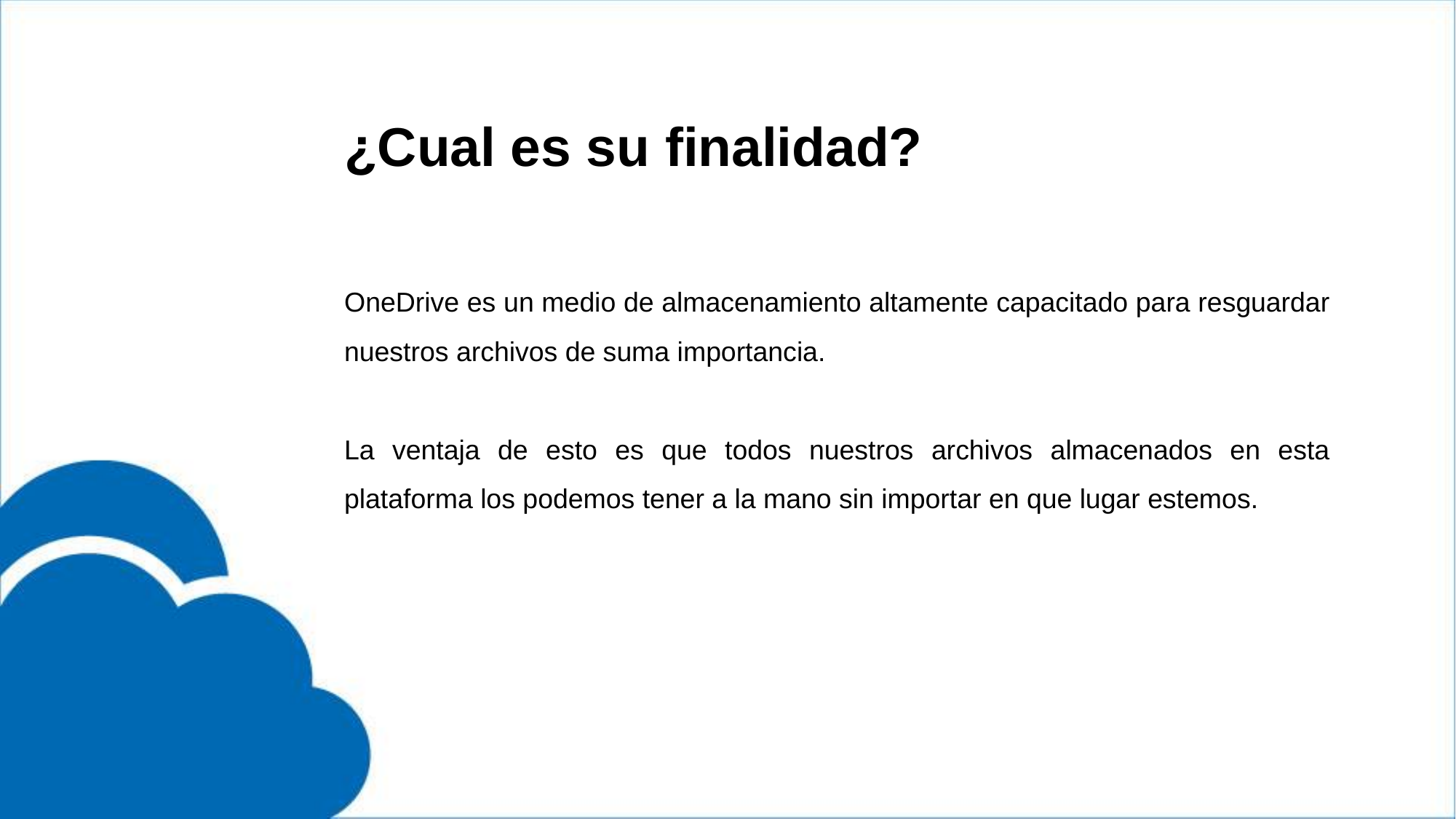

¿Cual es su finalidad?
OneDrive es un medio de almacenamiento altamente capacitado para resguardar nuestros archivos de suma importancia.

La ventaja de esto es que todos nuestros archivos almacenados en esta plataforma los podemos tener a la mano sin importar en que lugar estemos.